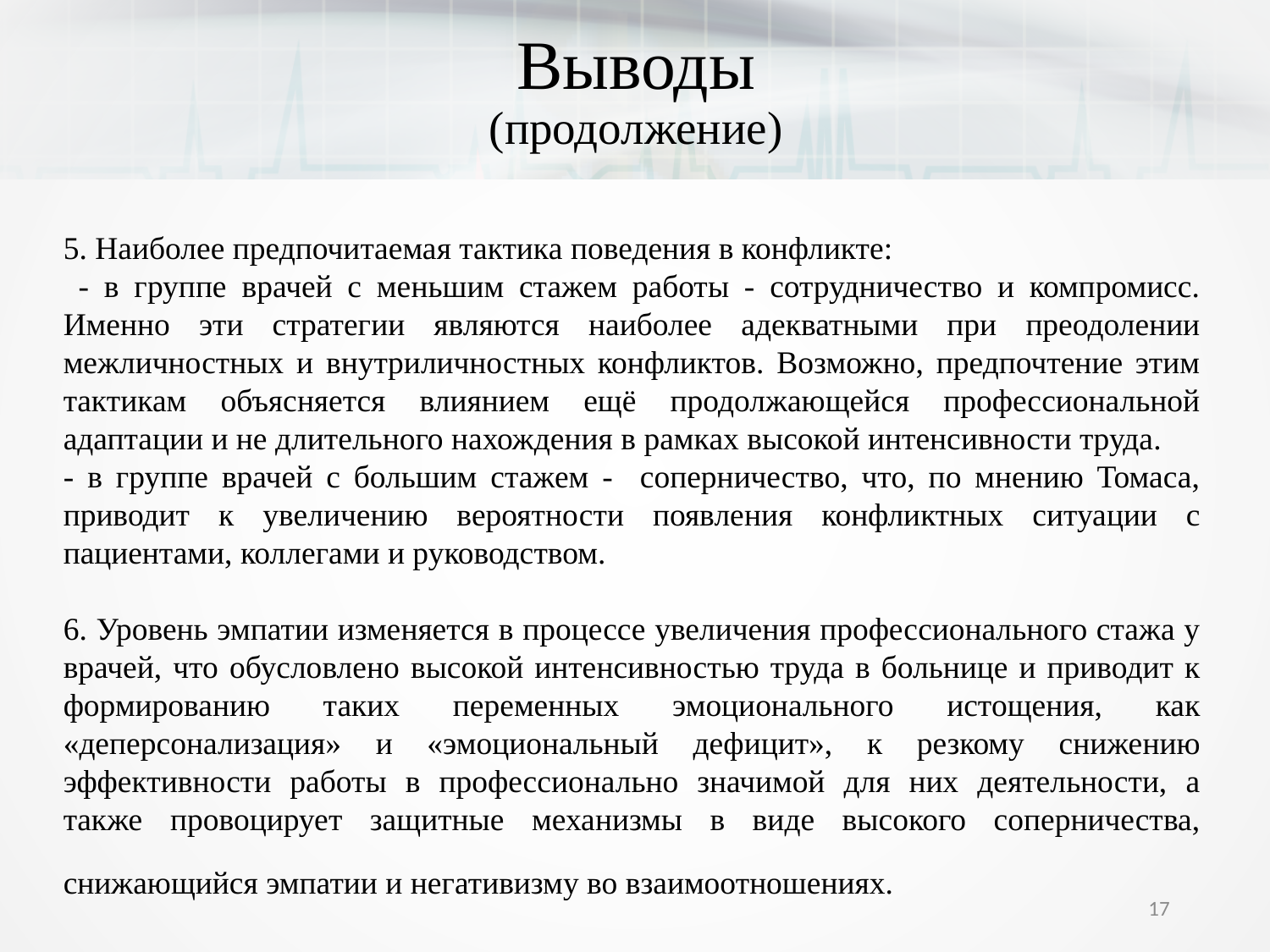

# Выводы (продолжение)
5. Наиболее предпочитаемая тактика поведения в конфликте:
 - в группе врачей с меньшим стажем работы - сотрудничество и компромисс. Именно эти стратегии являются наиболее адекватными при преодолении межличностных и внутриличностных конфликтов. Возможно, предпочтение этим тактикам объясняется влиянием ещё продолжающейся профессиональной адаптации и не длительного нахождения в рамках высокой интенсивности труда.
- в группе врачей с большим стажем -  соперничество, что, по мнению Томаса, приводит к увеличению вероятности появления конфликтных ситуации с пациентами, коллегами и руководством.

6. Уровень эмпатии изменяется в процессе увеличения профессионального стажа у врачей, что обусловлено высокой интенсивностью труда в больнице и приводит к формированию таких переменных эмоционального истощения, как «деперсонализация» и «эмоциональный дефицит», к резкому снижению эффективности работы в профессионально значимой для них деятельности, а также провоцирует защитные механизмы в виде высокого соперничества, снижающийся эмпатии и негативизму во взаимоотношениях.
17